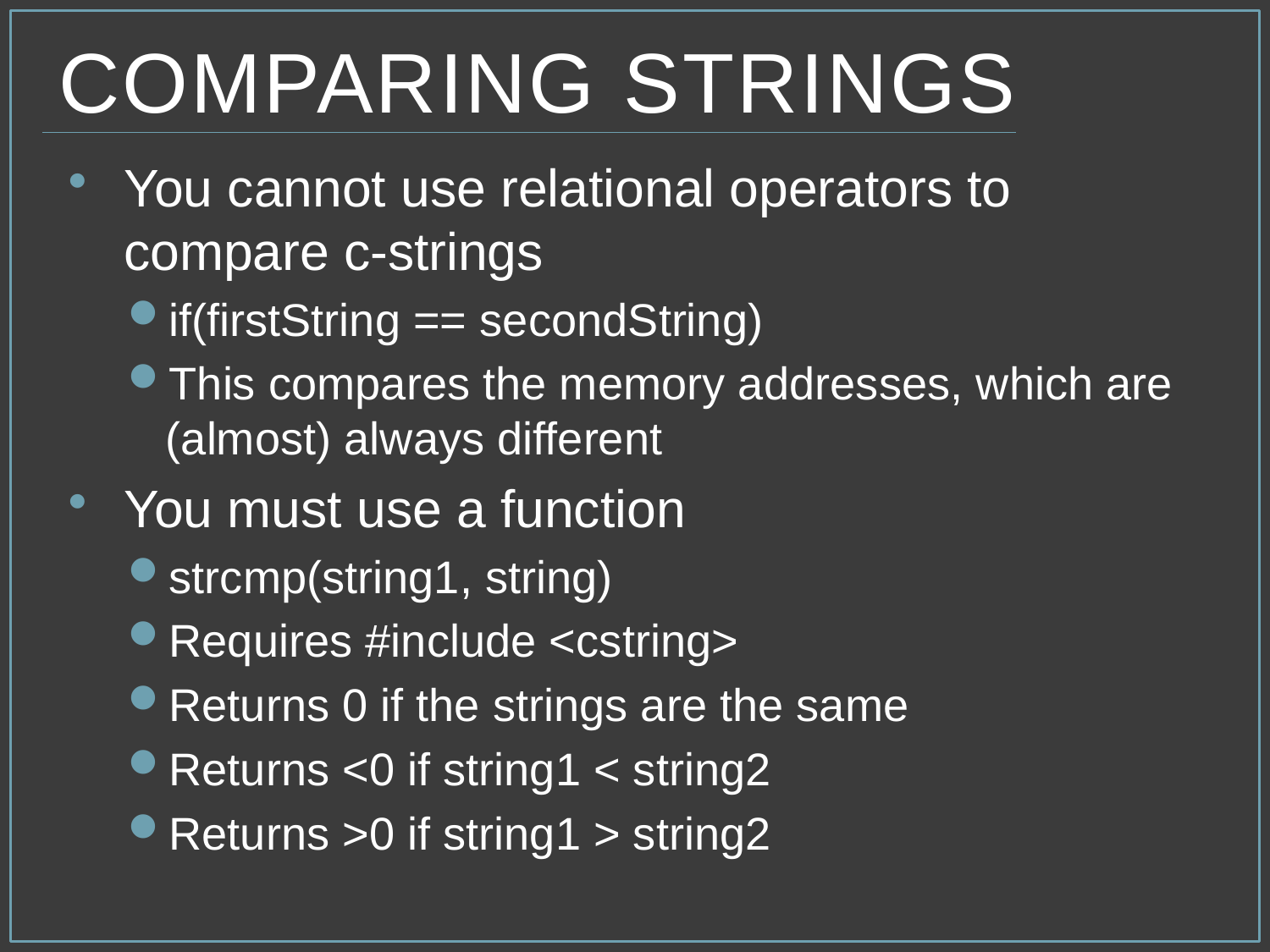

# Comparing Strings
You cannot use relational operators to compare c-strings
if(firstString == secondString)
This compares the memory addresses, which are (almost) always different
You must use a function
strcmp(string1, string)
Requires #include <cstring>
Returns 0 if the strings are the same
Returns <0 if string1 < string2
Returns >0 if string1 > string2